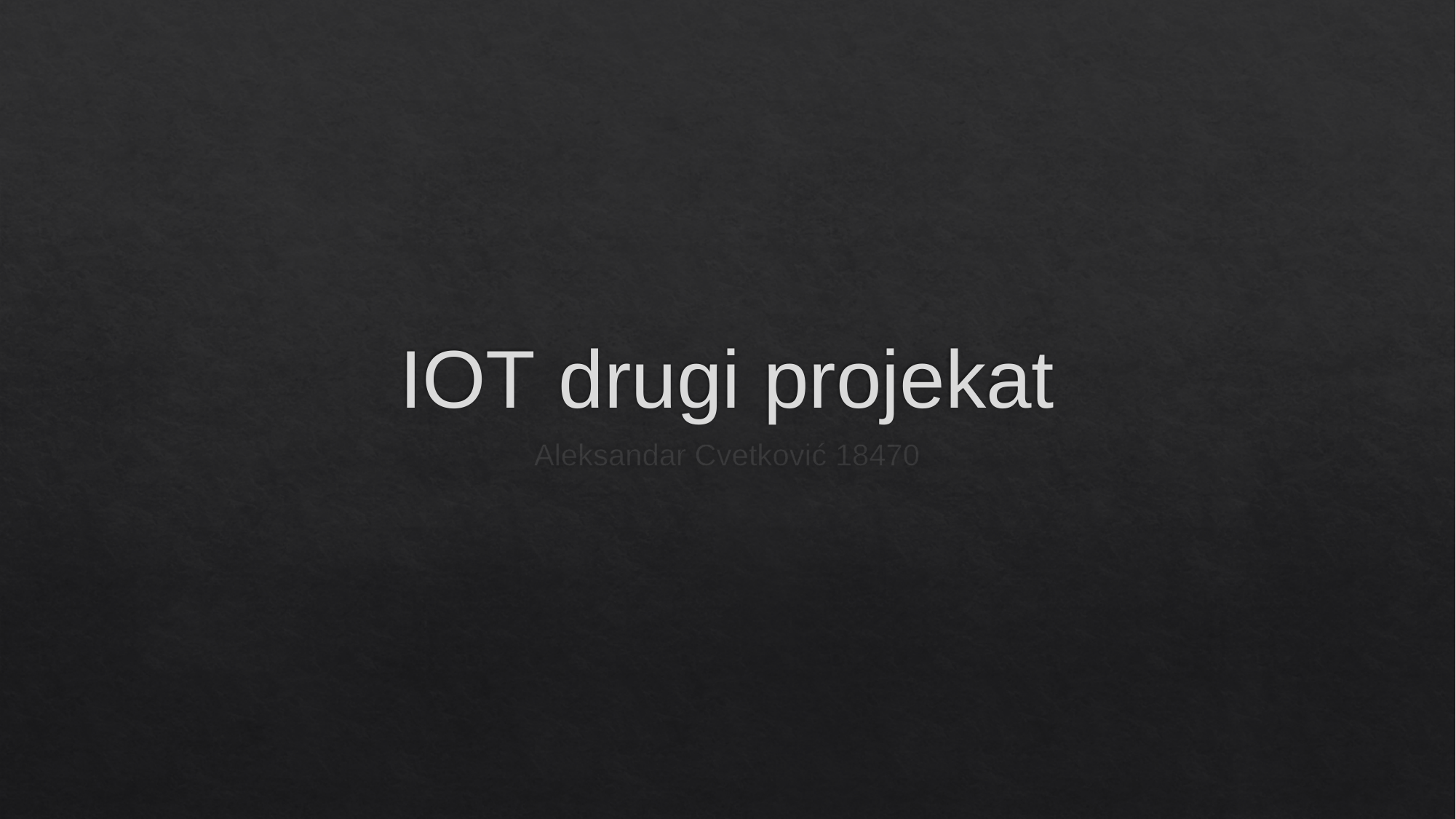

# IOT drugi projekat
Aleksandar Cvetković 18470